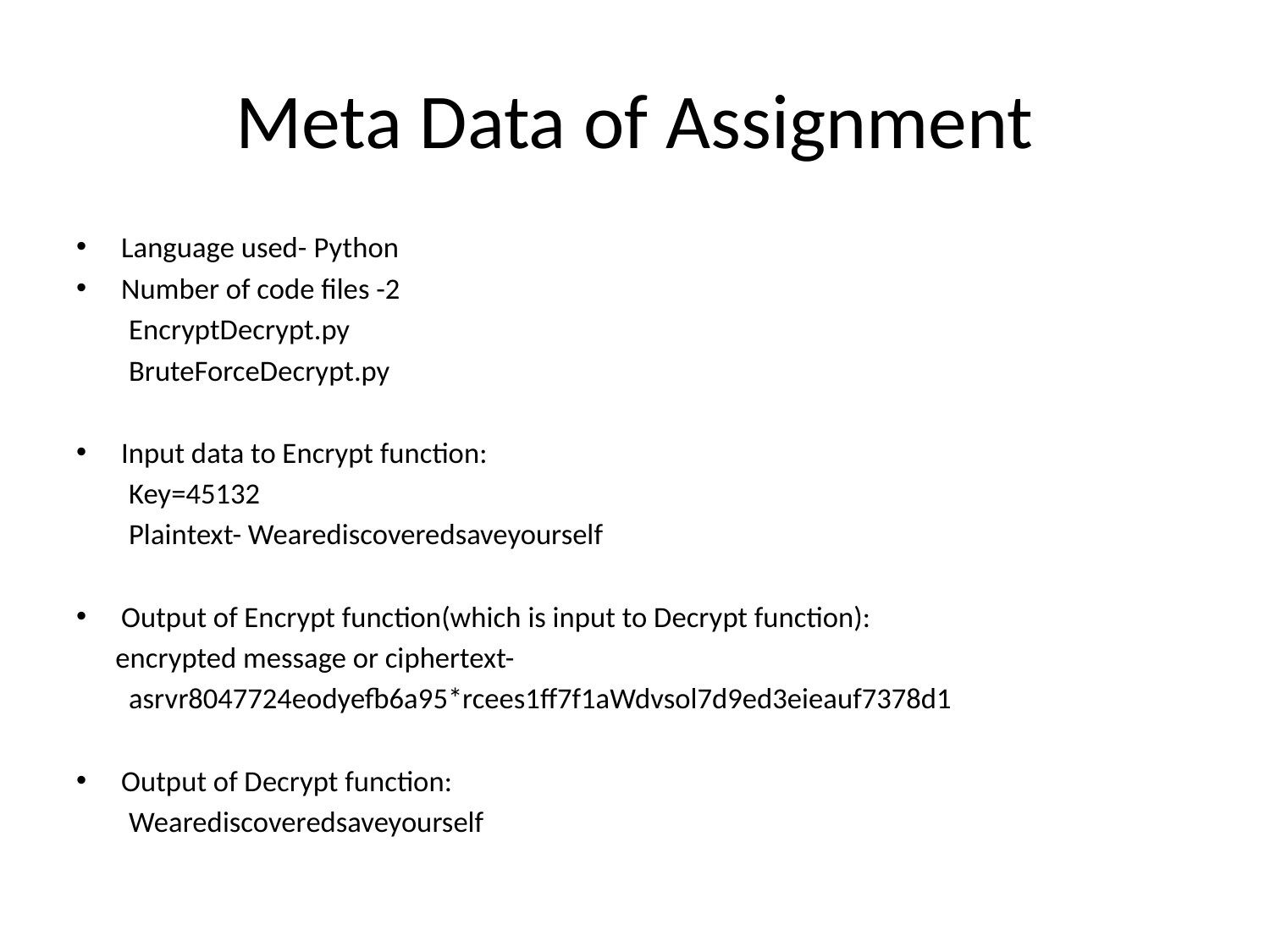

# Meta Data of Assignment
Language used- Python
Number of code files -2
        EncryptDecrypt.py
        BruteForceDecrypt.py

Input data to Encrypt function:
        Key=45132
        Plaintext- Wearediscoveredsaveyourself

Output of Encrypt function(which is input to Decrypt function):
      encrypted message or ciphertext-
        asrvr8047724eodyefb6a95*rcees1ff7f1aWdvsol7d9ed3eieauf7378d1

Output of Decrypt function:
        Wearediscoveredsaveyourself